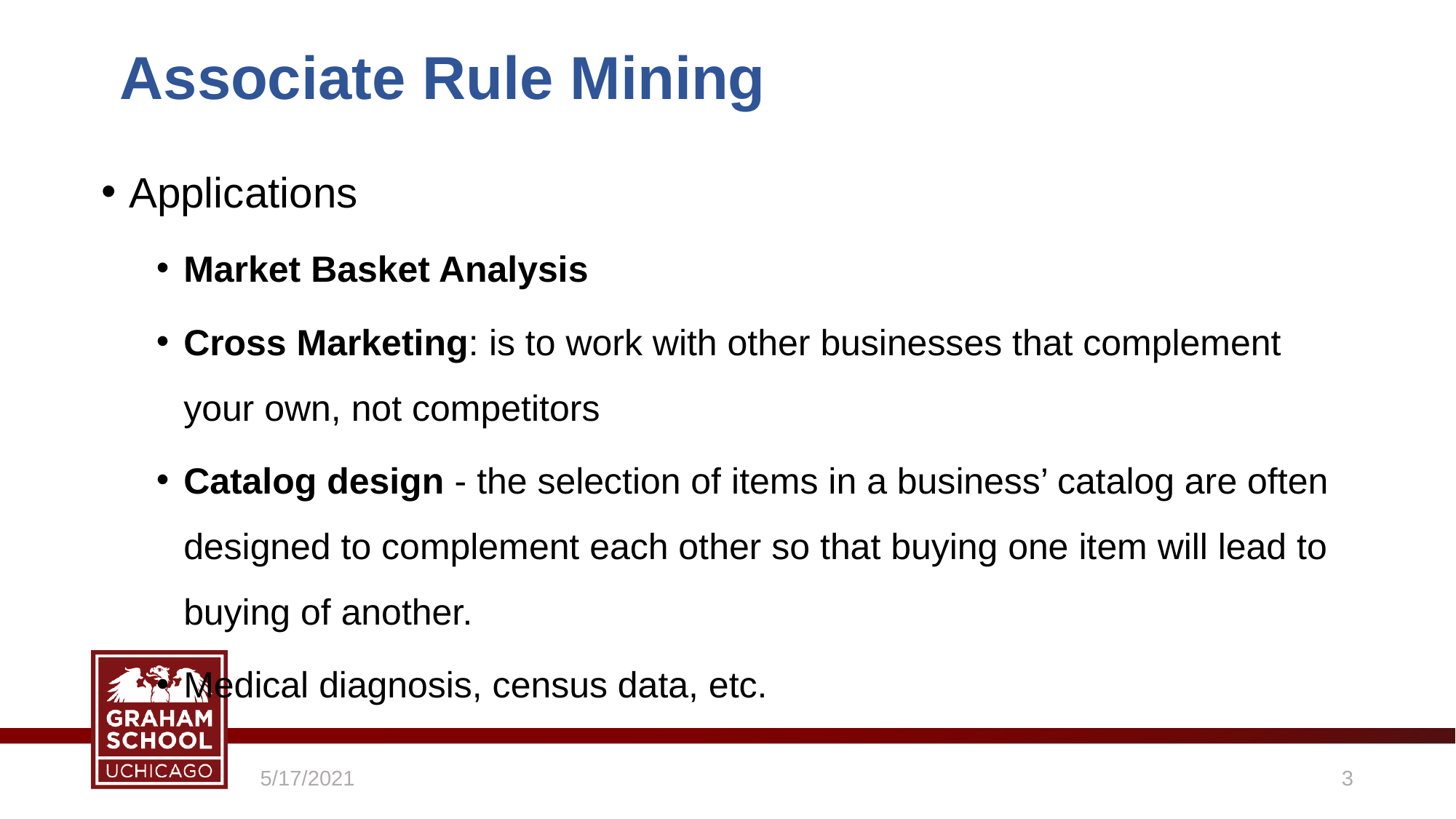

Associate Rule Mining
Applications
Market Basket Analysis
Cross Marketing: is to work with other businesses that complement your own, not competitors
Catalog design - the selection of items in a business’ catalog are often designed to complement each other so that buying one item will lead to buying of another.
Medical diagnosis, census data, etc.

5/17/2021
3